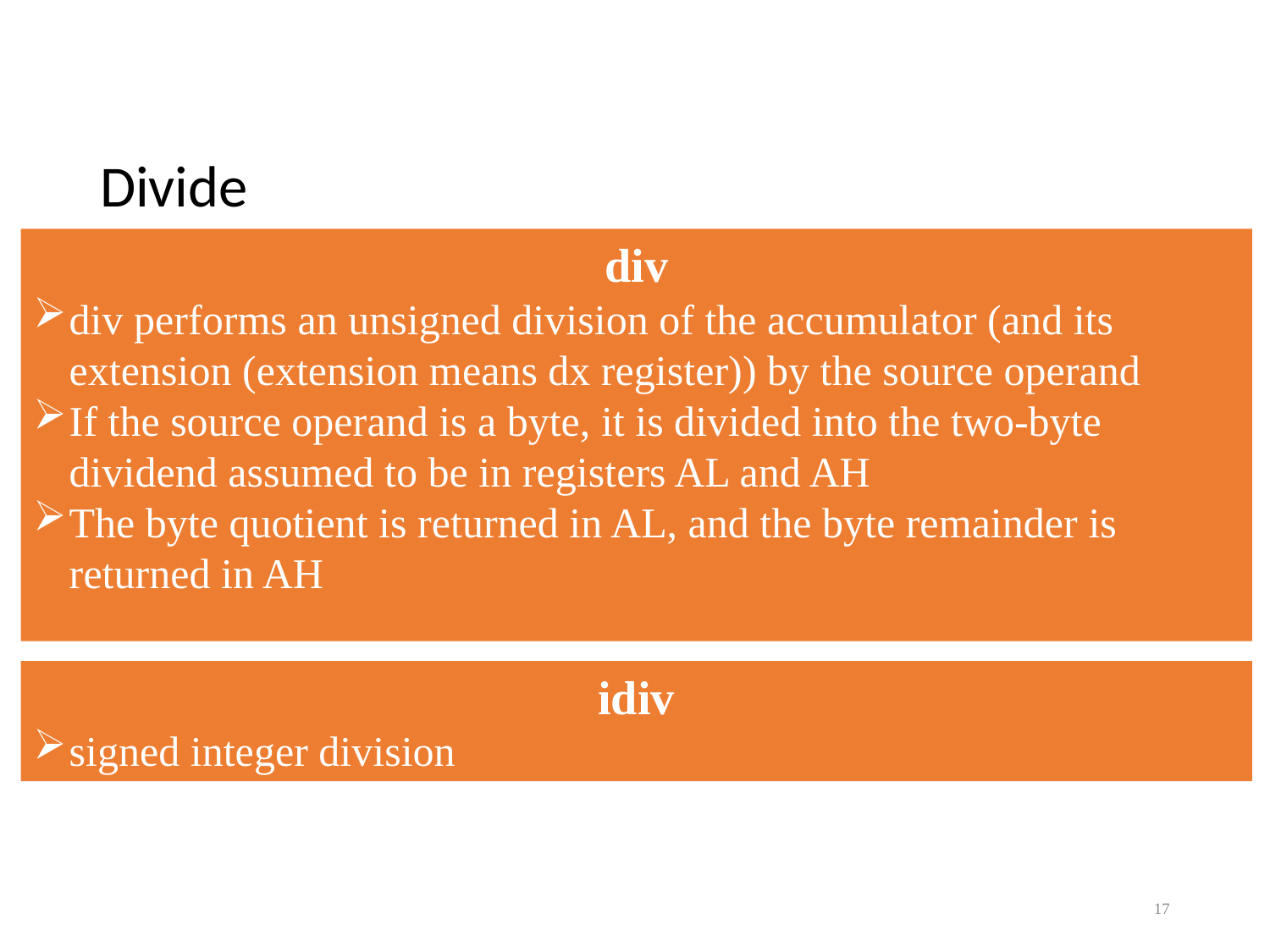

# Divide
div
div performs an unsigned division of the accumulator (and its extension (extension means dx register)) by the source operand
If the source operand is a byte, it is divided into the two-byte dividend assumed to be in registers AL and AH
The byte quotient is returned in AL, and the byte remainder is returned in AH

idiv
signed integer division
17